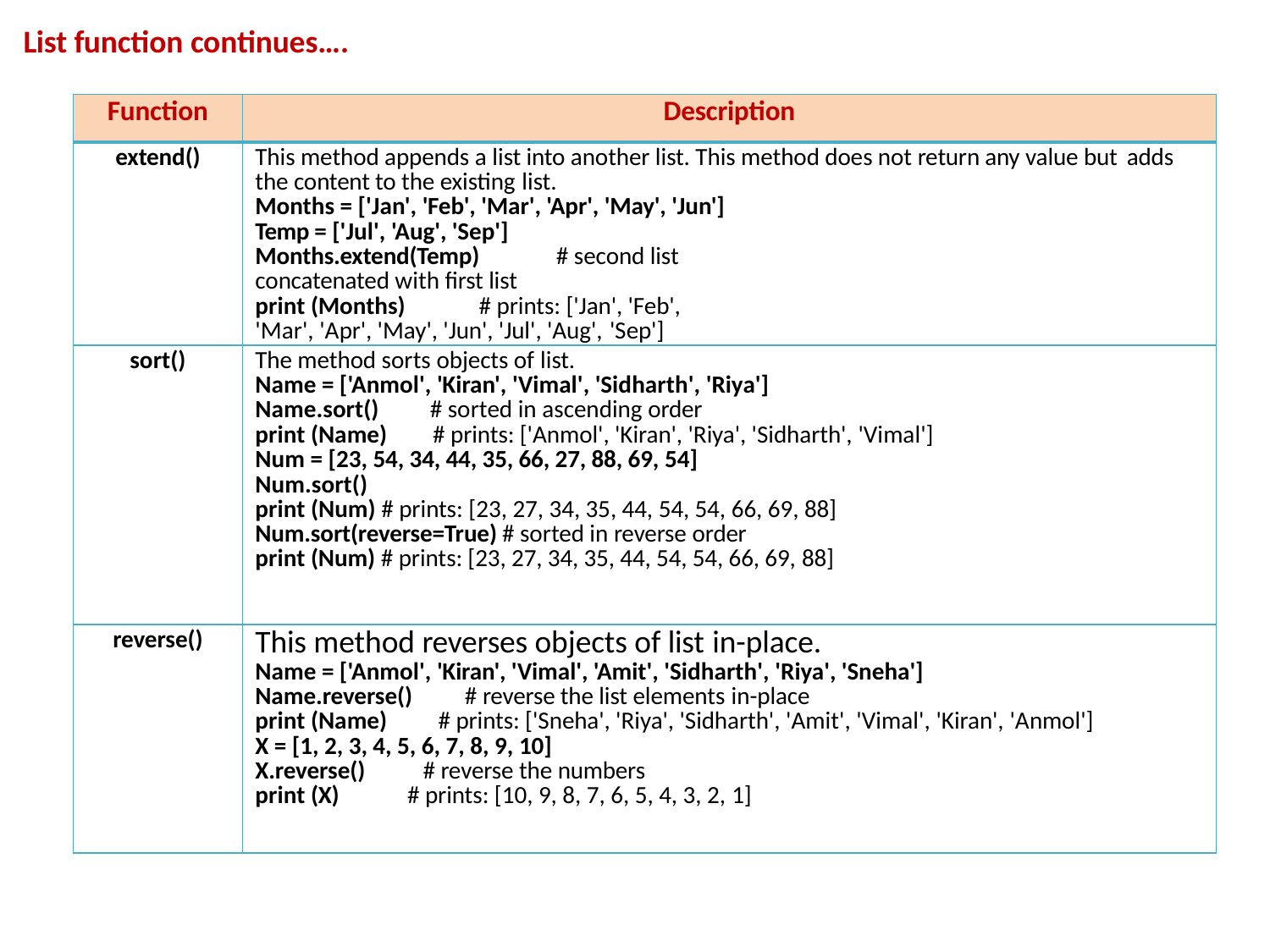

List function continues….
| Function | Description |
| --- | --- |
| extend() | This method appends a list into another list. This method does not return any value but adds the content to the existing list. Months = ['Jan', 'Feb', 'Mar', 'Apr', 'May', 'Jun'] Temp = ['Jul', 'Aug', 'Sep'] Months.extend(Temp) # second list concatenated with first list print (Months) # prints: ['Jan', 'Feb', 'Mar', 'Apr', 'May', 'Jun', 'Jul', 'Aug', 'Sep'] |
| sort() | The method sorts objects of list. Name = ['Anmol', 'Kiran', 'Vimal', 'Sidharth', 'Riya'] Name.sort() # sorted in ascending order print (Name) # prints: ['Anmol', 'Kiran', 'Riya', 'Sidharth', 'Vimal'] Num = [23, 54, 34, 44, 35, 66, 27, 88, 69, 54] Num.sort() print (Num) # prints: [23, 27, 34, 35, 44, 54, 54, 66, 69, 88] Num.sort(reverse=True) # sorted in reverse order print (Num) # prints: [23, 27, 34, 35, 44, 54, 54, 66, 69, 88] |
| reverse() | This method reverses objects of list in-place. Name = ['Anmol', 'Kiran', 'Vimal', 'Amit', 'Sidharth', 'Riya', 'Sneha'] Name.reverse() # reverse the list elements in-place print (Name) # prints: ['Sneha', 'Riya', 'Sidharth', 'Amit', 'Vimal', 'Kiran', 'Anmol'] X = [1, 2, 3, 4, 5, 6, 7, 8, 9, 10] X.reverse() # reverse the numbers print (X) # prints: [10, 9, 8, 7, 6, 5, 4, 3, 2, 1] |